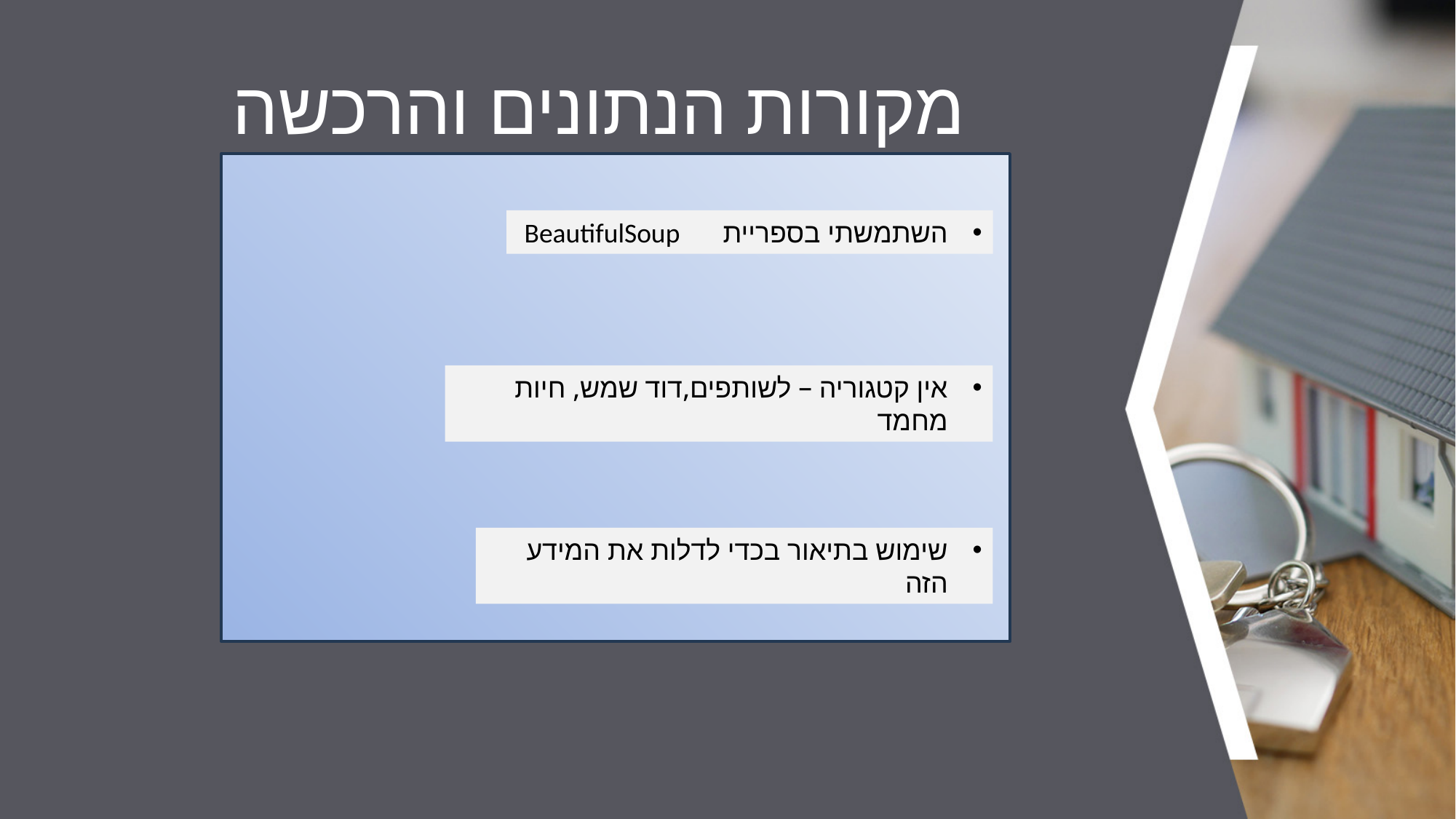

# מקורות הנתונים והרכשה

השתמשתי בספריית      BeautifulSoup
אין קטגוריה – לשותפים,דוד שמש, חיות מחמד
שימוש בתיאור בכדי לדלות את המידע הזה